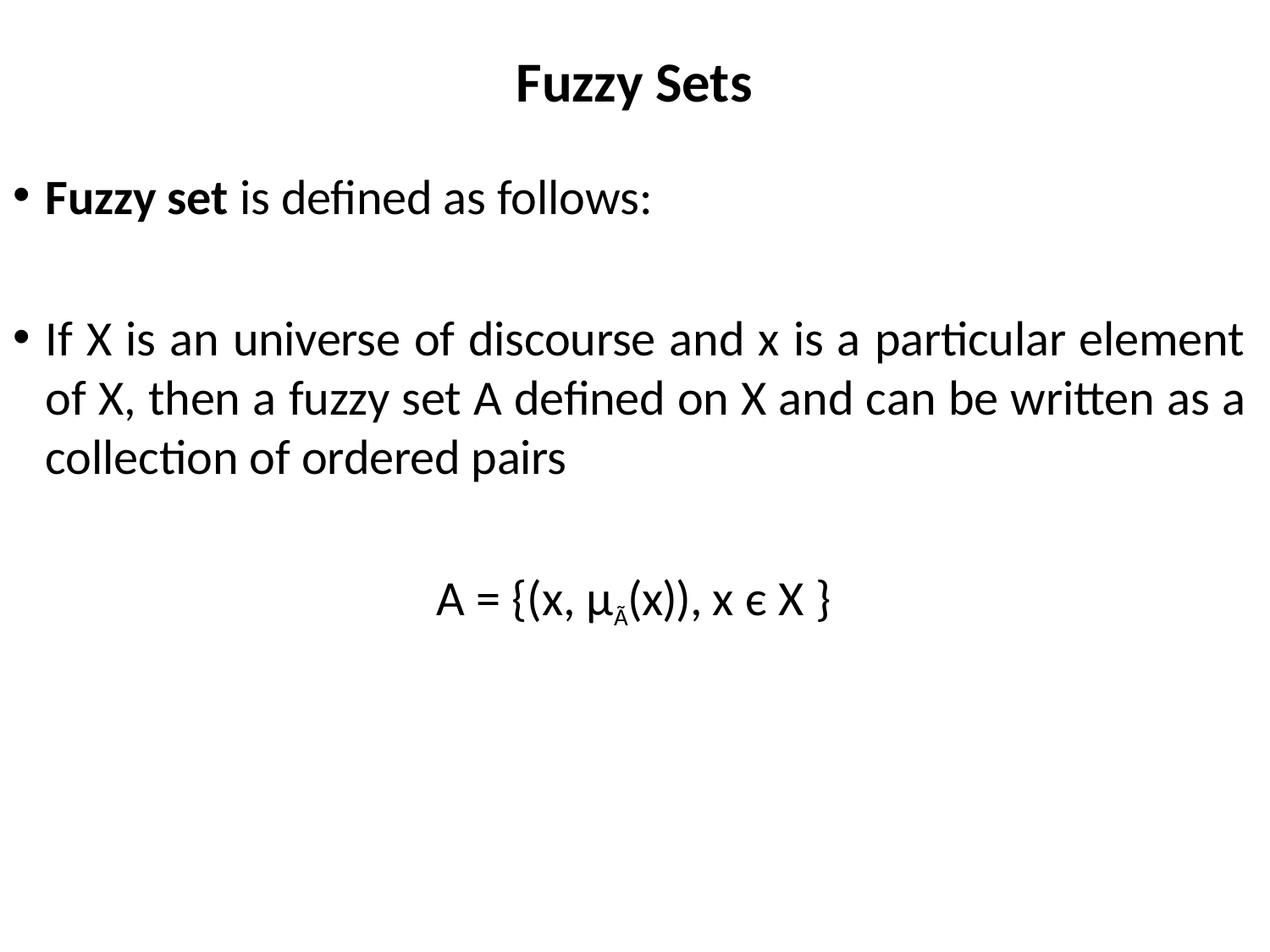

# Fuzzy Sets
Fuzzy set is defined as follows:

If X is an universe of discourse and x is a particular element  of X, then a fuzzy set A defined on X and can be written as a  collection of ordered pairs

A = {(x, µÃ(x)), x є X }